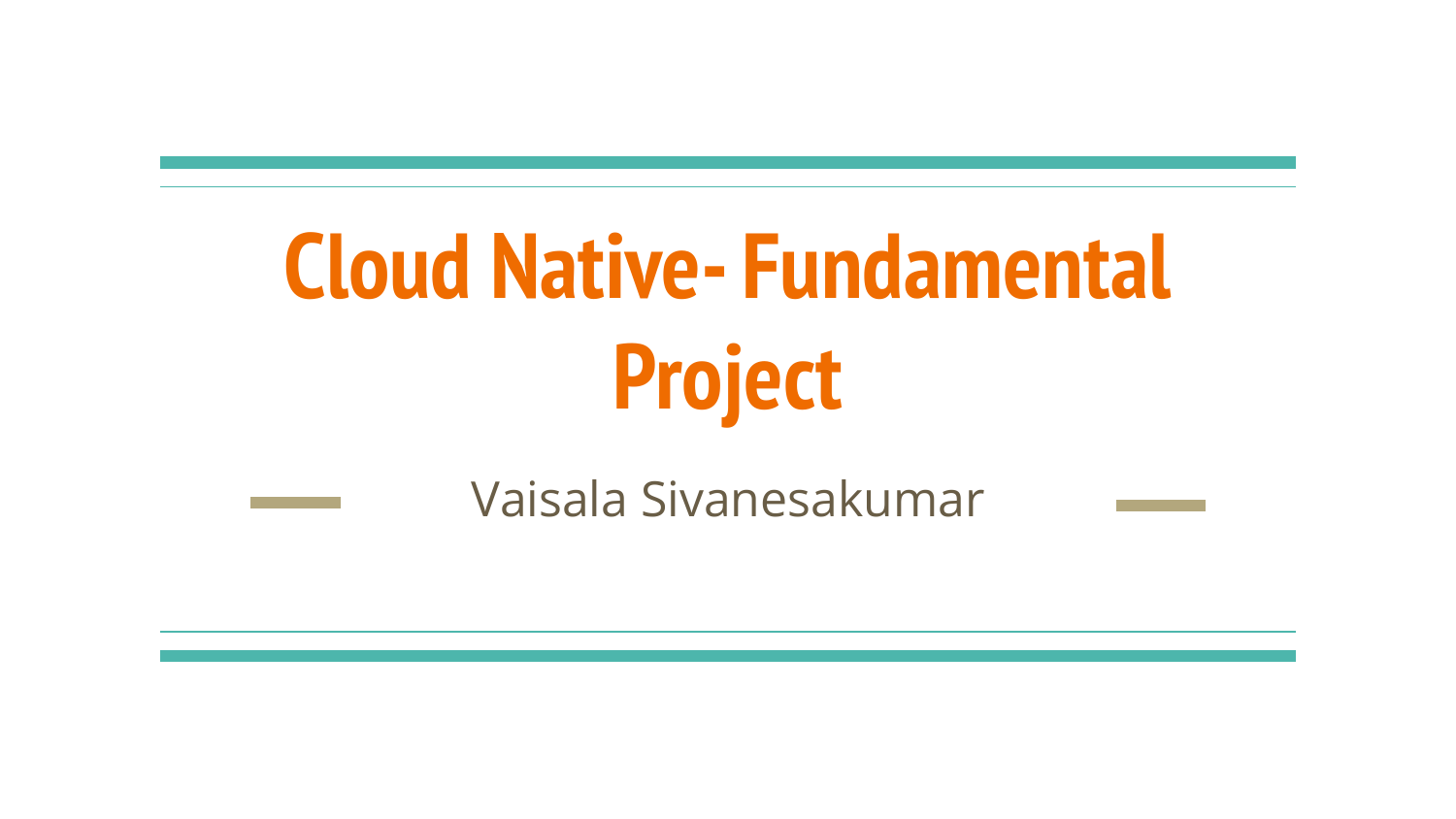

# Cloud Native- Fundamental Project
Vaisala Sivanesakumar